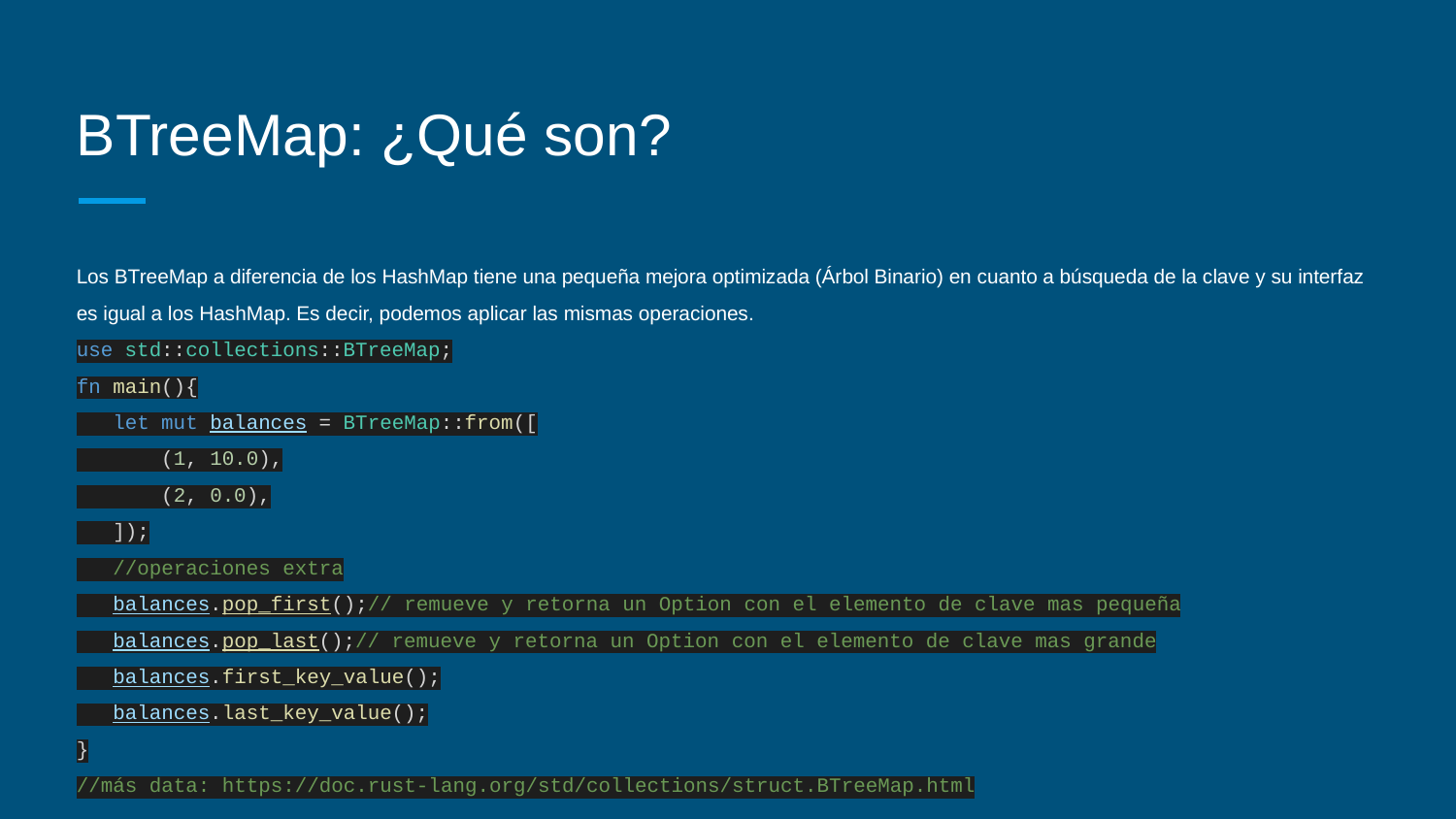

# BTreeMap: ¿Qué son?
Los BTreeMap a diferencia de los HashMap tiene una pequeña mejora optimizada (Árbol Binario) en cuanto a búsqueda de la clave y su interfaz es igual a los HashMap. Es decir, podemos aplicar las mismas operaciones.
use std::collections::BTreeMap;
fn main(){
   let mut balances = BTreeMap::from([
       (1, 10.0),
       (2, 0.0),
   ]);
   //operaciones extra
   balances.pop_first();// remueve y retorna un Option con el elemento de clave mas pequeña
   balances.pop_last();// remueve y retorna un Option con el elemento de clave mas grande
   balances.first_key_value();
   balances.last_key_value();
}
//más data: https://doc.rust-lang.org/std/collections/struct.BTreeMap.html